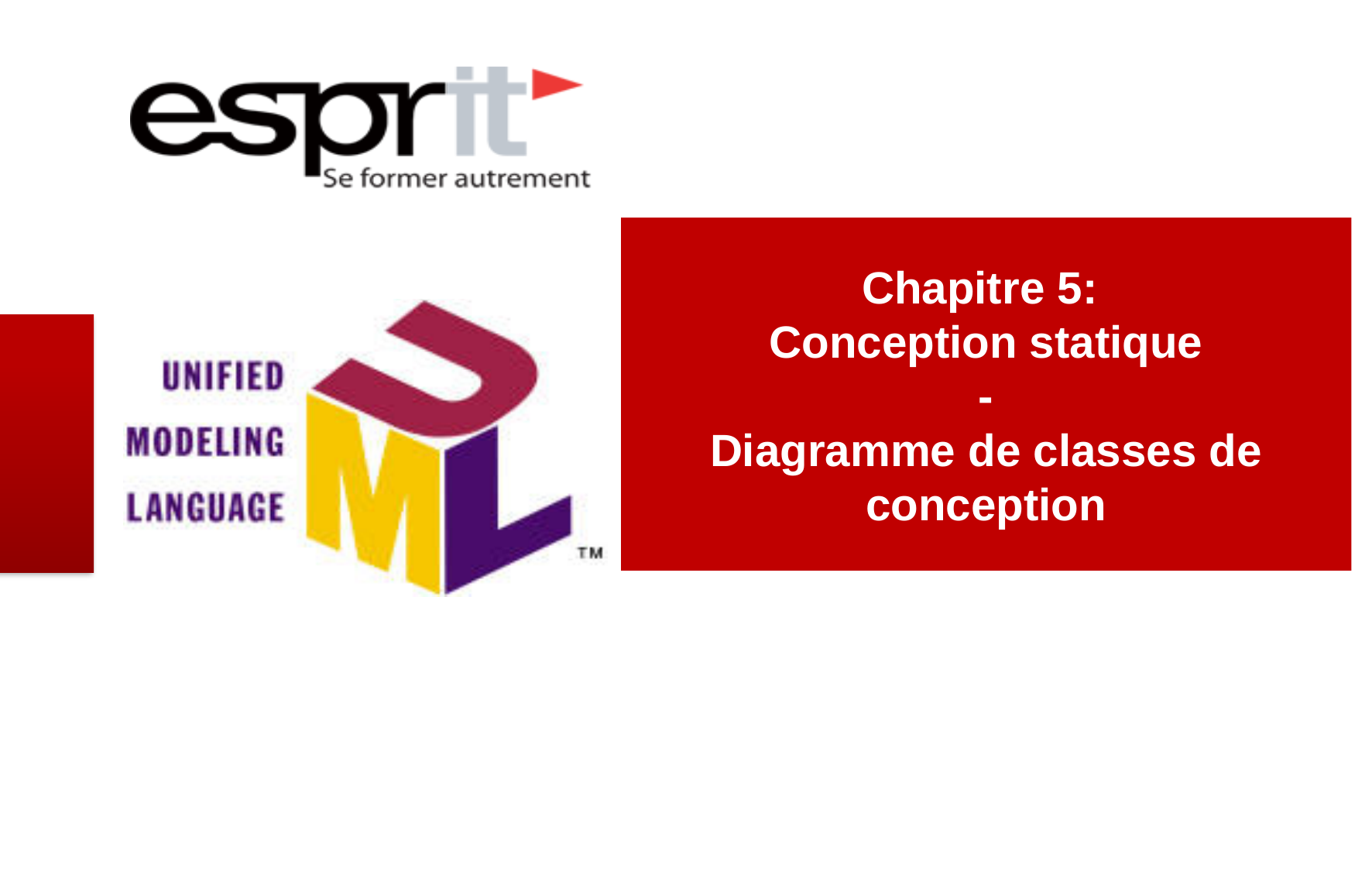

# Chapitre 5: Conception statique - Diagramme de classes de conception